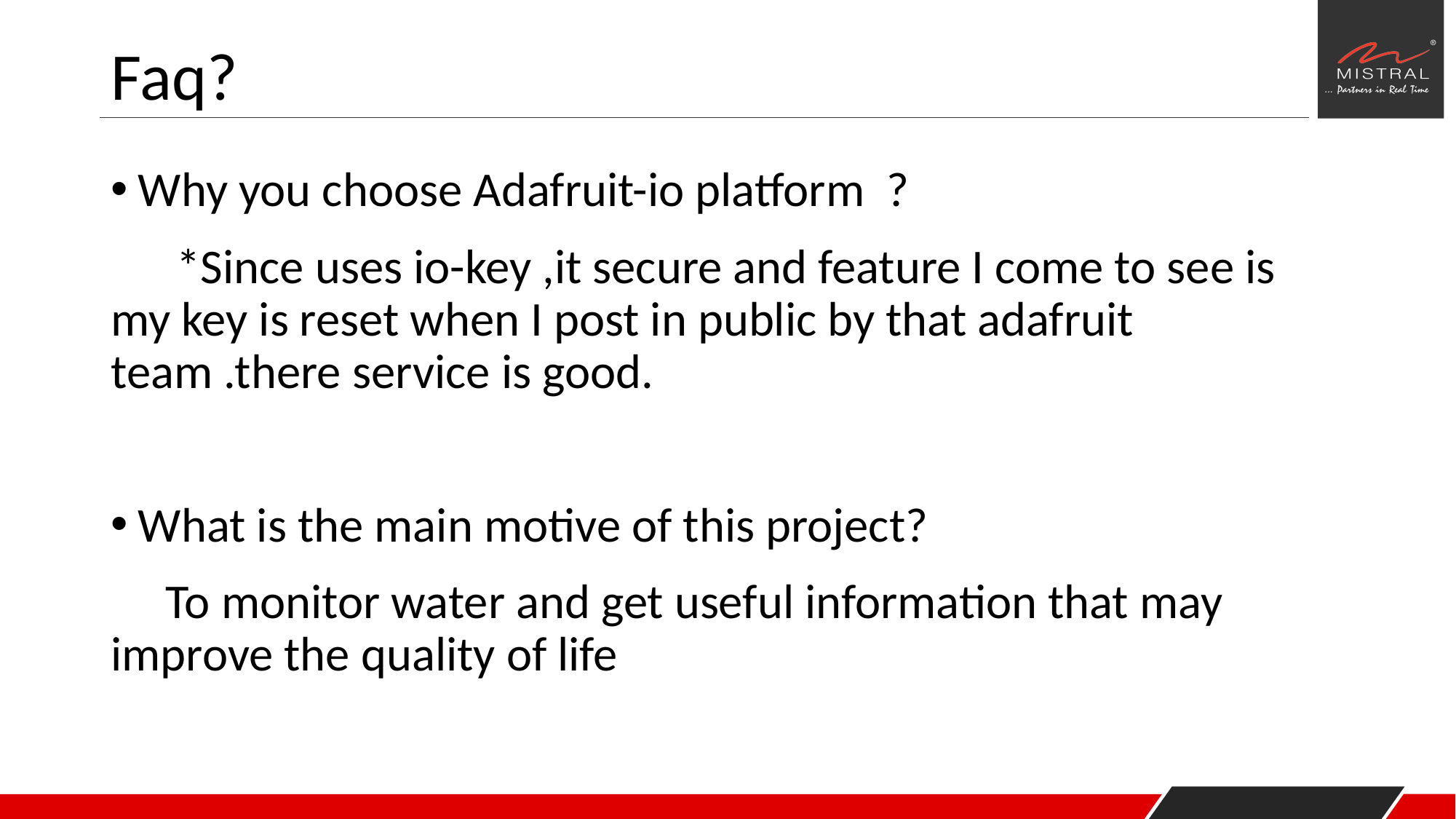

# Faq?
Why you choose Adafruit-io platform  ?
      *Since uses io-key ,it secure and feature I come to see is my key is reset when I post in public by that adafruit team .there service is good.

What is the main motive of this project?
     To monitor water and get useful information that may improve the quality of life